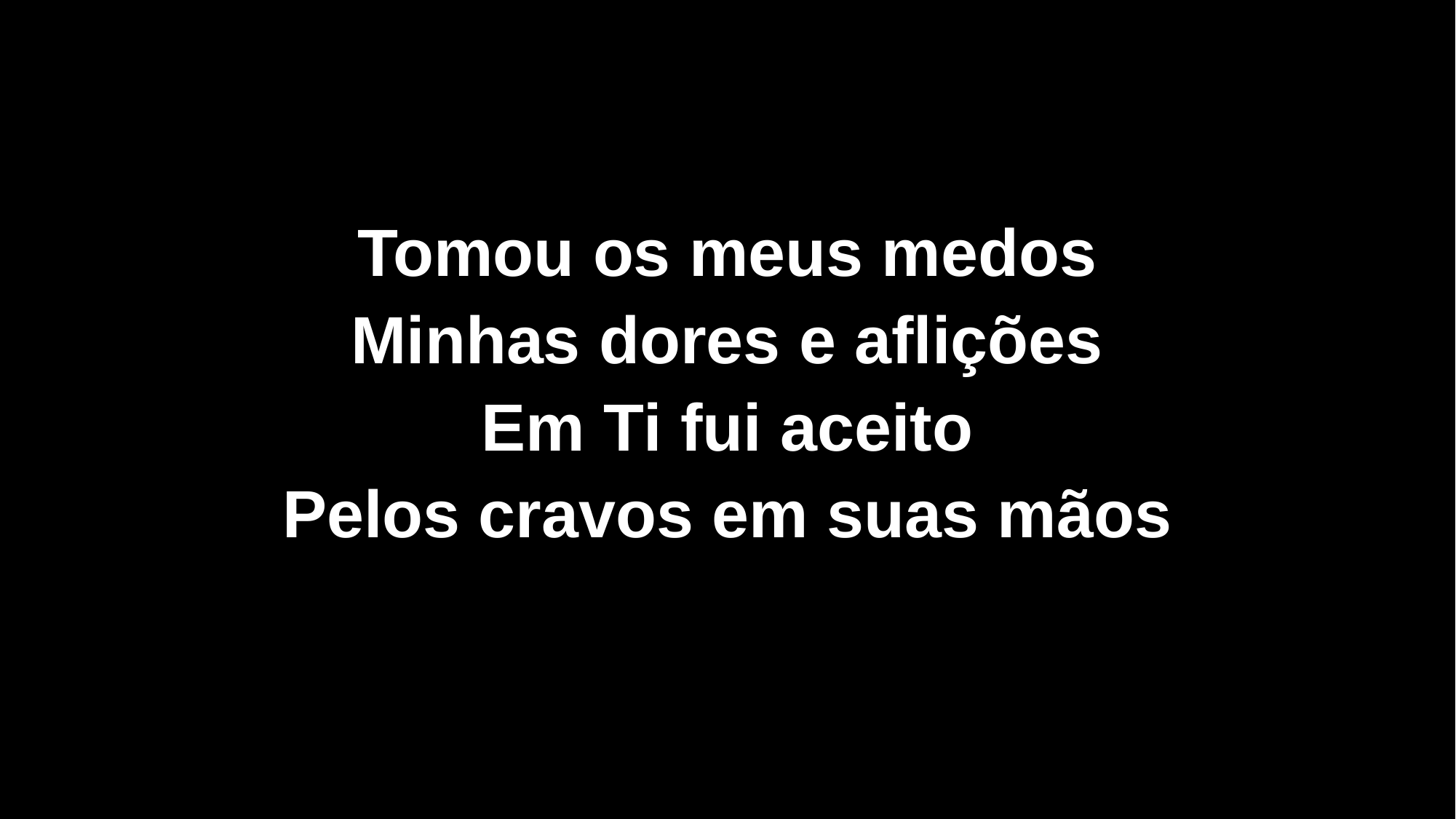

Tomou os meus medos
Minhas dores e aflições
Em Ti fui aceito
Pelos cravos em suas mãos